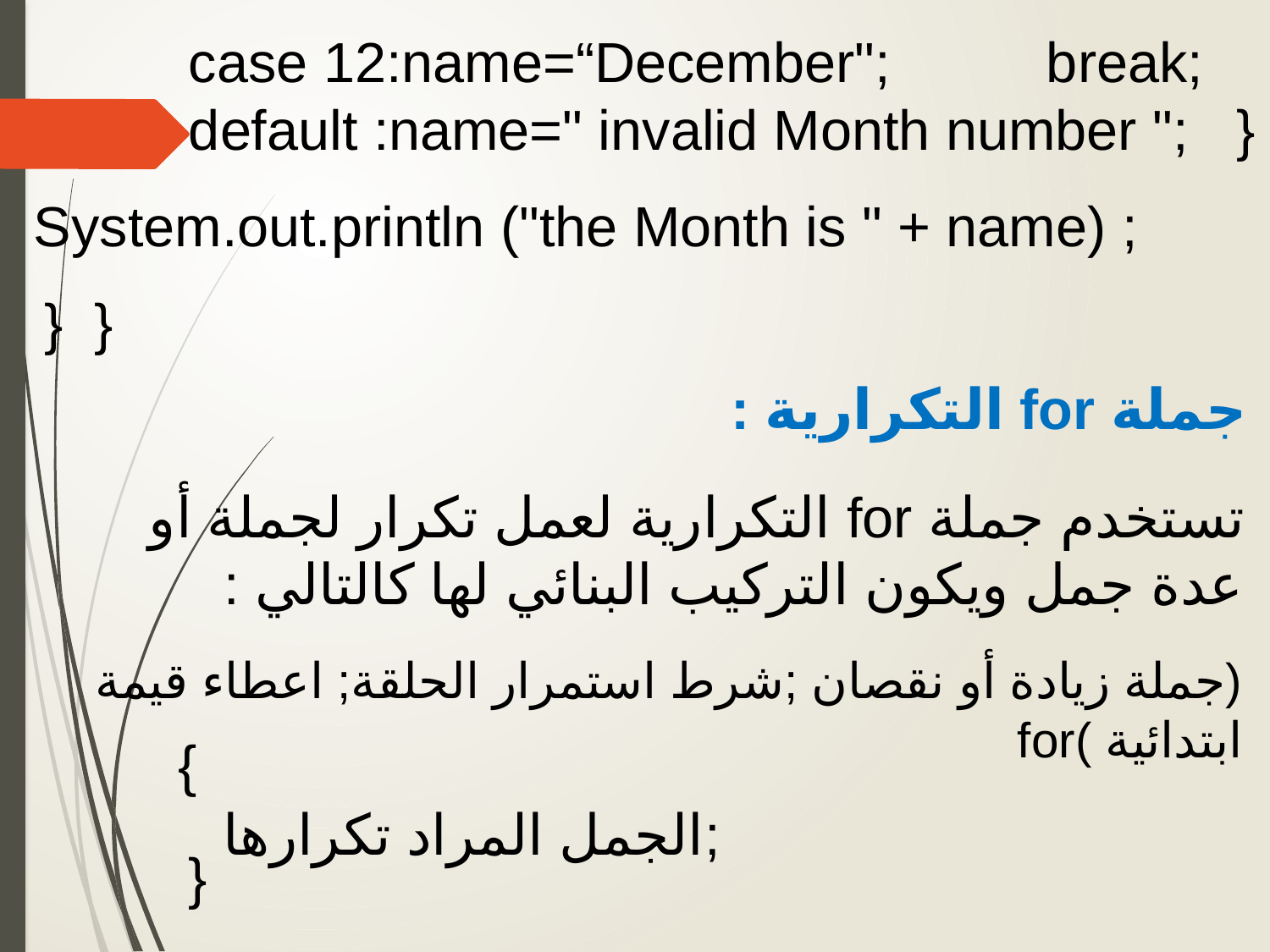

case 12:name=“December";          break;
default :name=" invalid Month number ";   }
System.out.println ("the Month is " + name) ;
}  }
جملة for التكرارية :
تستخدم جملة for التكرارية لعمل تكرار لجملة أو عدة جمل ويكون التركيب البنائي لها كالتالي :
(جملة زيادة أو نقصان ;شرط استمرار الحلقة; اعطاء قيمة ابتدائية )for
{
 الجمل المراد تكرارها;
}